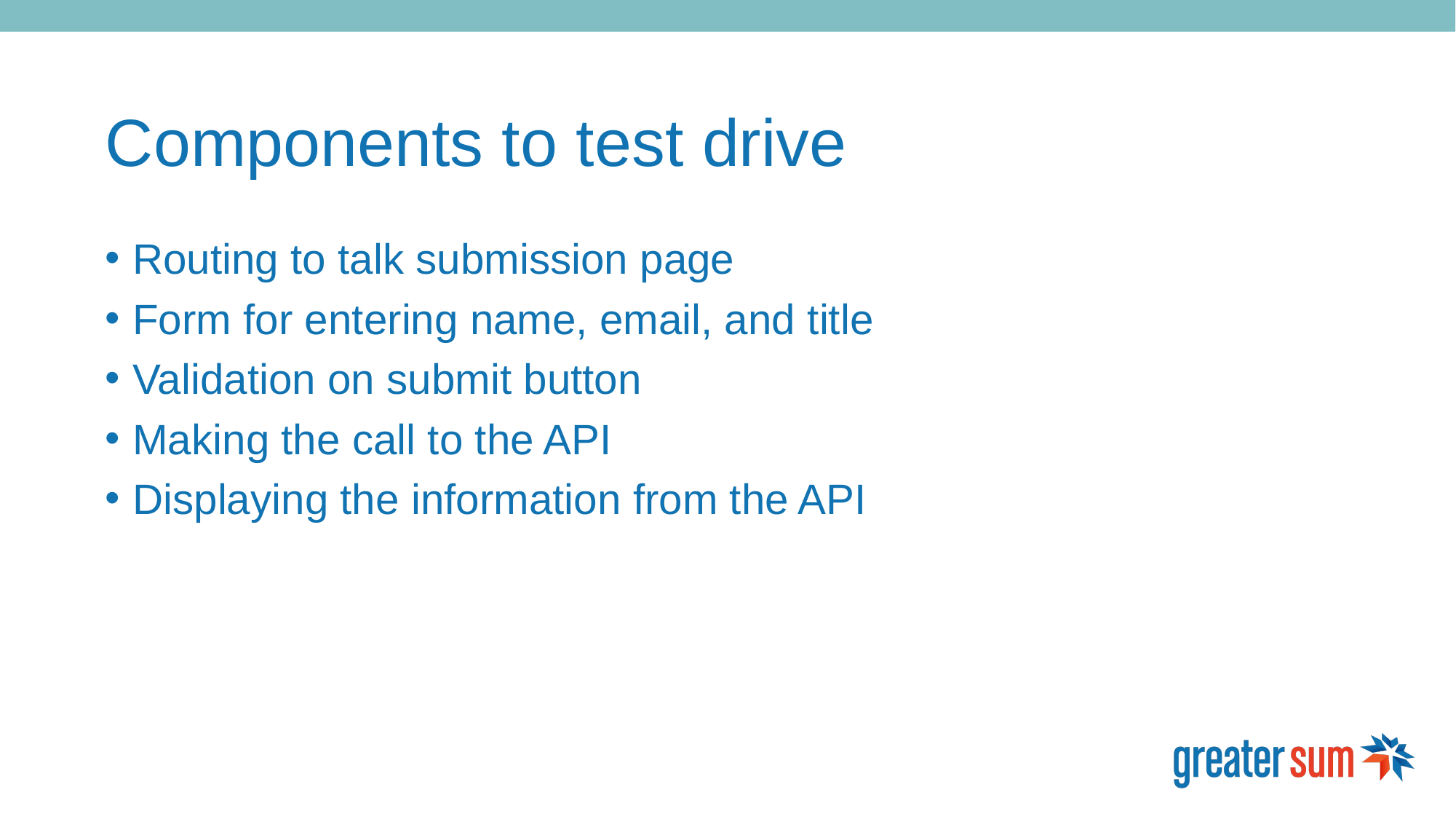

# Components to test drive
Routing to talk submission page
Form for entering name, email, and title
Validation on submit button
Making the call to the API
Displaying the information from the API